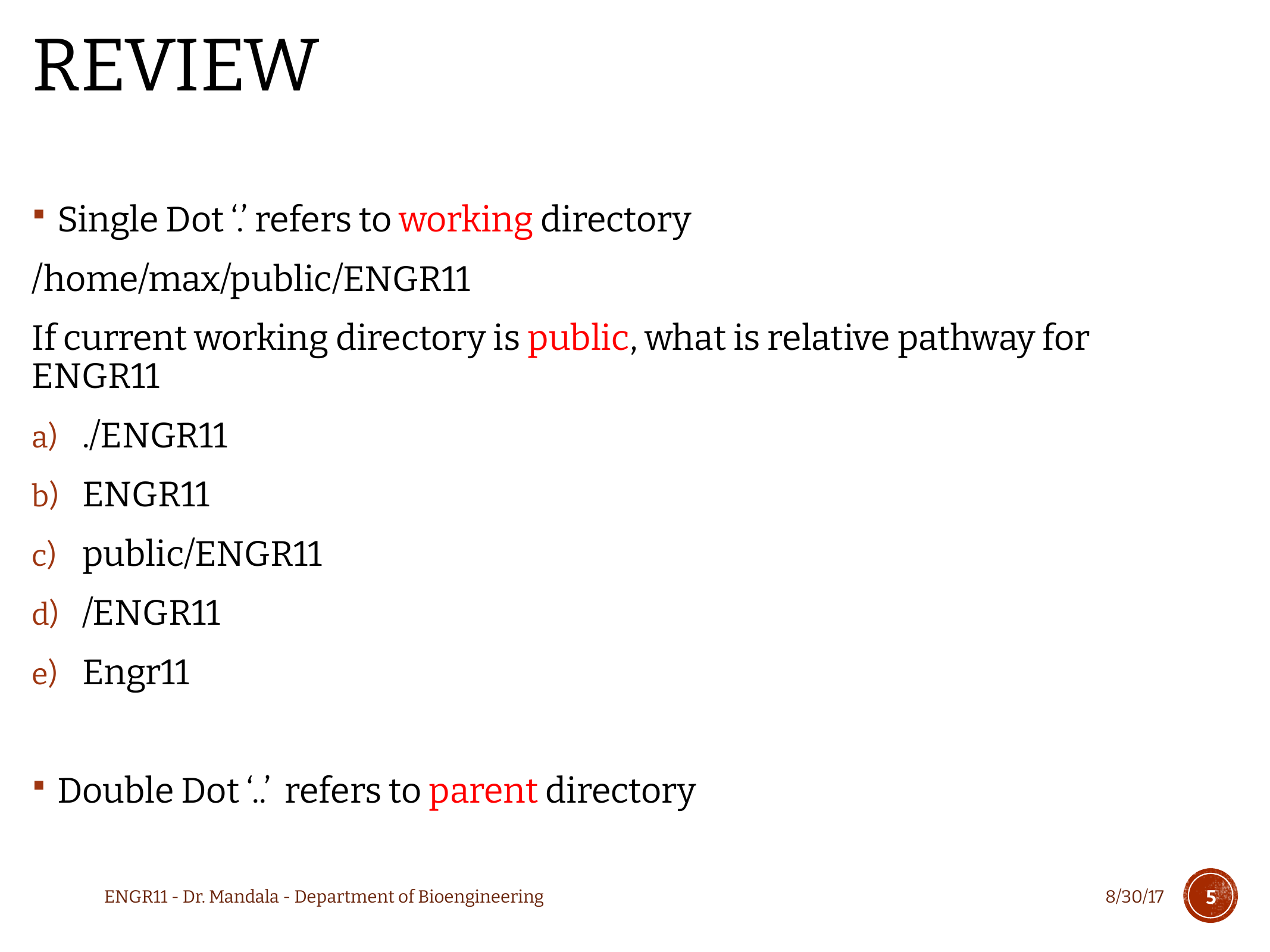

# Review
Single Dot ‘.’ refers to working directory
/home/max/public/ENGR11
If current working directory is public, what is relative pathway for ENGR11
./ENGR11
ENGR11
public/ENGR11
/ENGR11
Engr11

Double Dot ‘..’  refers to parent directory

ENGR11 - Dr. Mandala - Department of Bioengineering
8/30/17
5